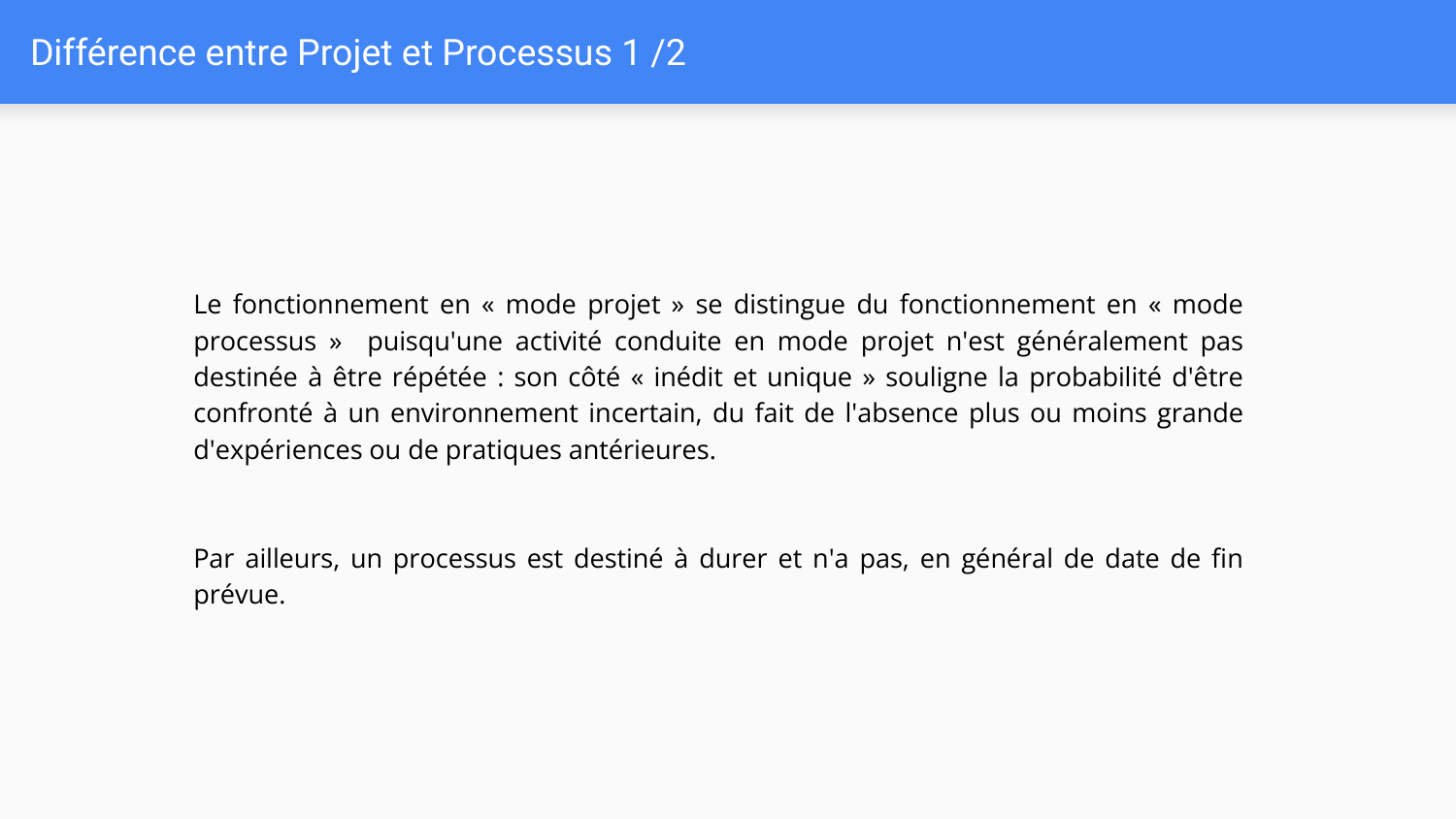

# Différence entre Projet et Processus 1 /2
Le fonctionnement en « mode projet » se distingue du fonctionnement en « mode processus »  puisqu'une activité conduite en mode projet n'est généralement pas destinée à être répétée : son côté « inédit et unique » souligne la probabilité d'être confronté à un environnement incertain, du fait de l'absence plus ou moins grande d'expériences ou de pratiques antérieures.

Par ailleurs, un processus est destiné à durer et n'a pas, en général de date de fin prévue.